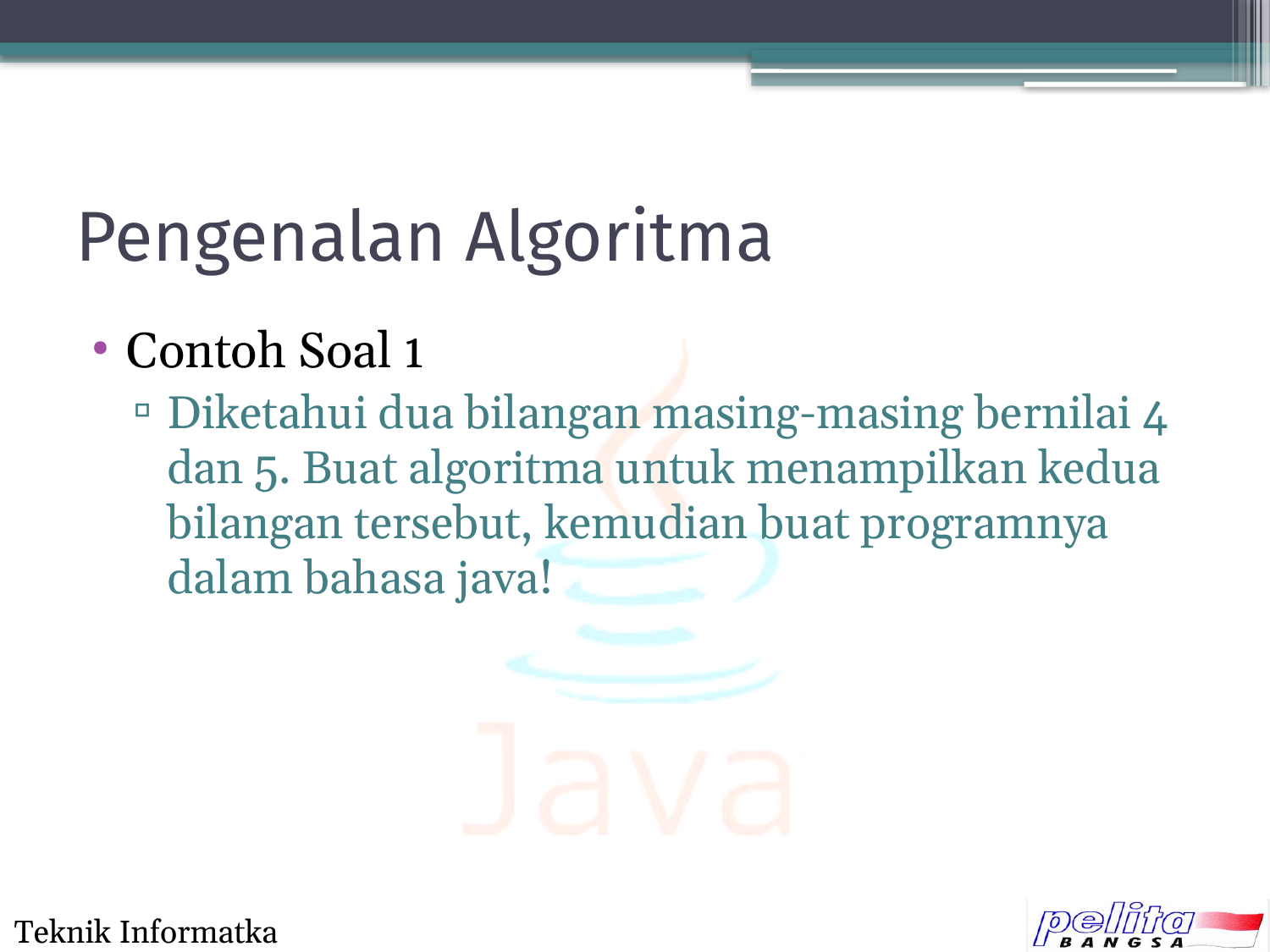

# Pengenalan Algoritma
Contoh Soal 1
Diketahui dua bilangan masing-masing bernilai 4 dan 5. Buat algoritma untuk menampilkan kedua bilangan tersebut, kemudian buat programnya dalam bahasa java!